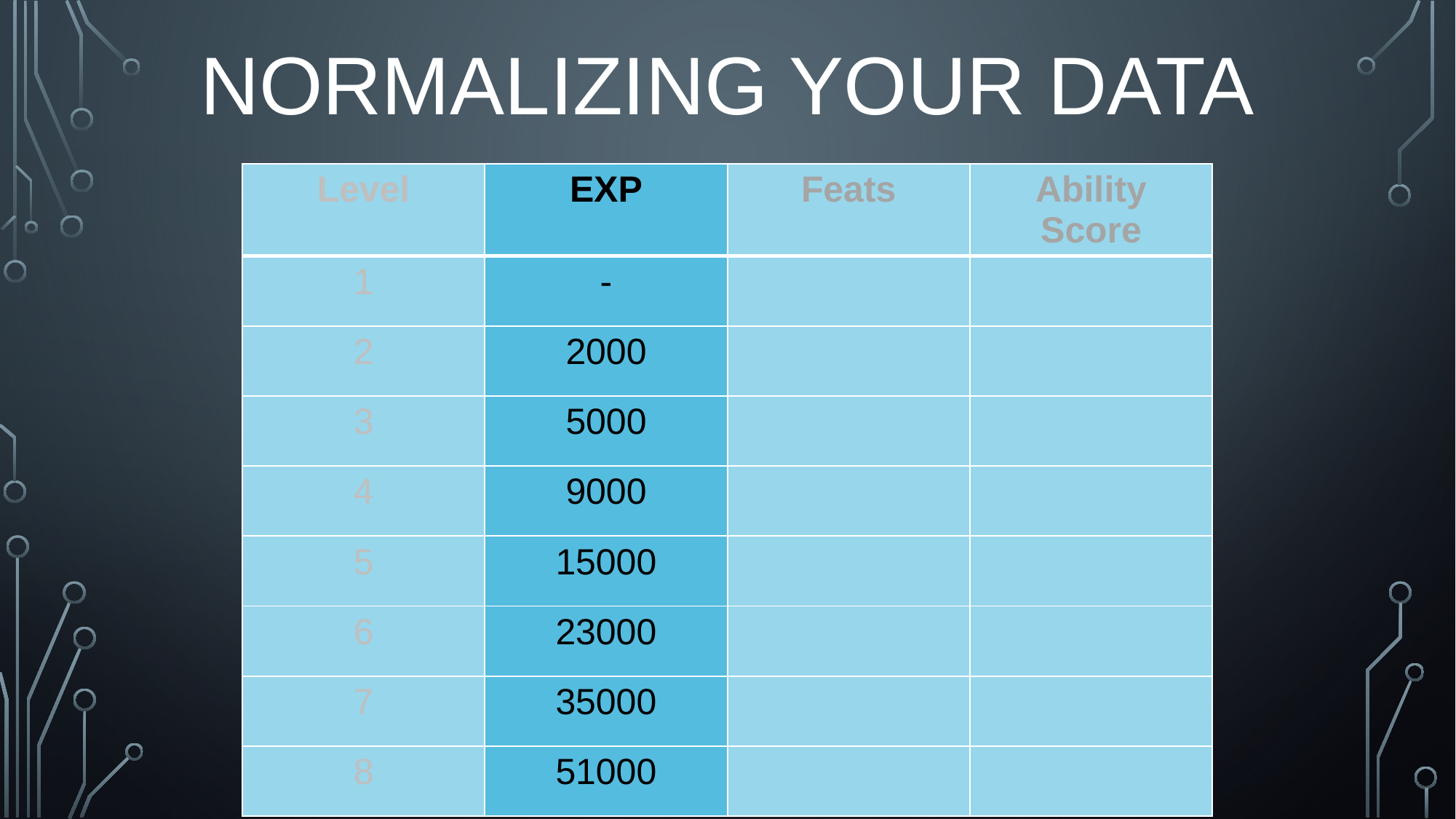

# NORMALIZING YOUR DATA
| Level | EXP | Feats | Ability Score |
| --- | --- | --- | --- |
| 1 | - |  |  |
| 2 | 2000 |  |  |
| 3 | 5000 |  |  |
| 4 | 9000 |  |  |
| 5 | 15000 |  |  |
| 6 | 23000 |  |  |
| 7 | 35000 |  |  |
| 8 | 51000 |  |  |